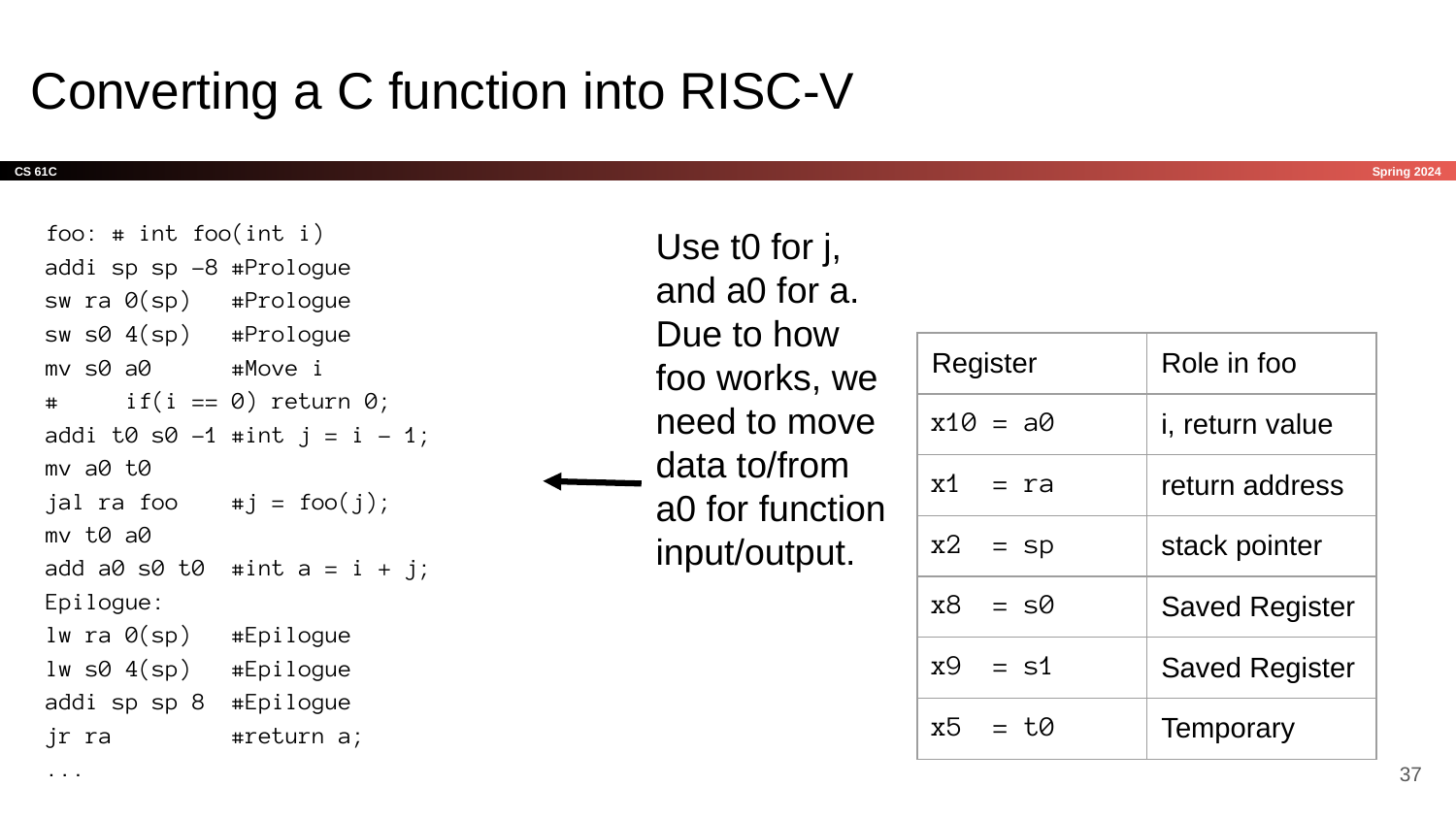

# Converting a C function into RISC-V
foo: # int foo(int i)
addi sp sp -8 #Prologue
sw ra 0(sp)   #Prologue
sw s0 4(sp)   #Prologue
mv s0 a0      #Move i
#     if(i == 0) return 0;
addi t0 s0 -1 #int j = i - 1;
mv a0 t0
jal ra foo    #j = foo(j);
mv t0 a0
add a0 s0 t0  #int a = i + j;
Epilogue:
lw ra 0(sp)   #Epilogue
lw s0 4(sp)   #Epilogue
addi sp sp 8  #Epilogue
jr ra         #return a;
...
Use t0 for j, and a0 for a.
Due to how foo works, we need to move data to/from a0 for function input/output.
| Register | Role in foo |
| --- | --- |
| x10 = a0 | i, return value |
| x1 = ra | return address |
| x2 = sp | stack pointer |
| x8 = s0 | Saved Register |
| x9 = s1 | Saved Register |
| x5 = t0 | Temporary |
37